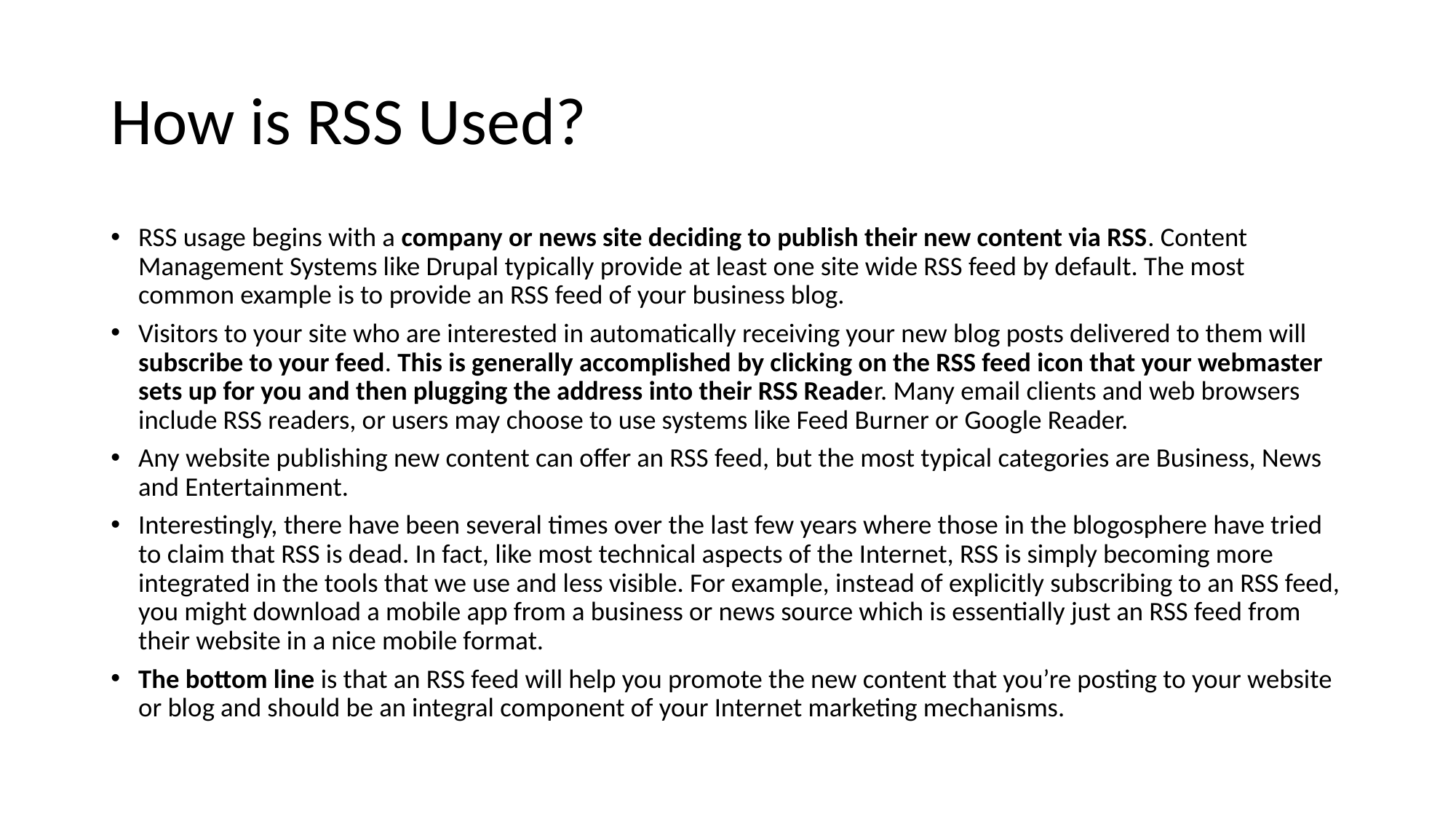

# How is RSS Used?
RSS usage begins with a company or news site deciding to publish their new content via RSS. Content Management Systems like Drupal typically provide at least one site wide RSS feed by default. The most common example is to provide an RSS feed of your business blog.
Visitors to your site who are interested in automatically receiving your new blog posts delivered to them will subscribe to your feed. This is generally accomplished by clicking on the RSS feed icon that your webmaster sets up for you and then plugging the address into their RSS Reader. Many email clients and web browsers include RSS readers, or users may choose to use systems like Feed Burner or Google Reader.
Any website publishing new content can offer an RSS feed, but the most typical categories are Business, News and Entertainment.
Interestingly, there have been several times over the last few years where those in the blogosphere have tried to claim that RSS is dead. In fact, like most technical aspects of the Internet, RSS is simply becoming more integrated in the tools that we use and less visible. For example, instead of explicitly subscribing to an RSS feed, you might download a mobile app from a business or news source which is essentially just an RSS feed from their website in a nice mobile format.
The bottom line is that an RSS feed will help you promote the new content that you’re posting to your website or blog and should be an integral component of your Internet marketing mechanisms.